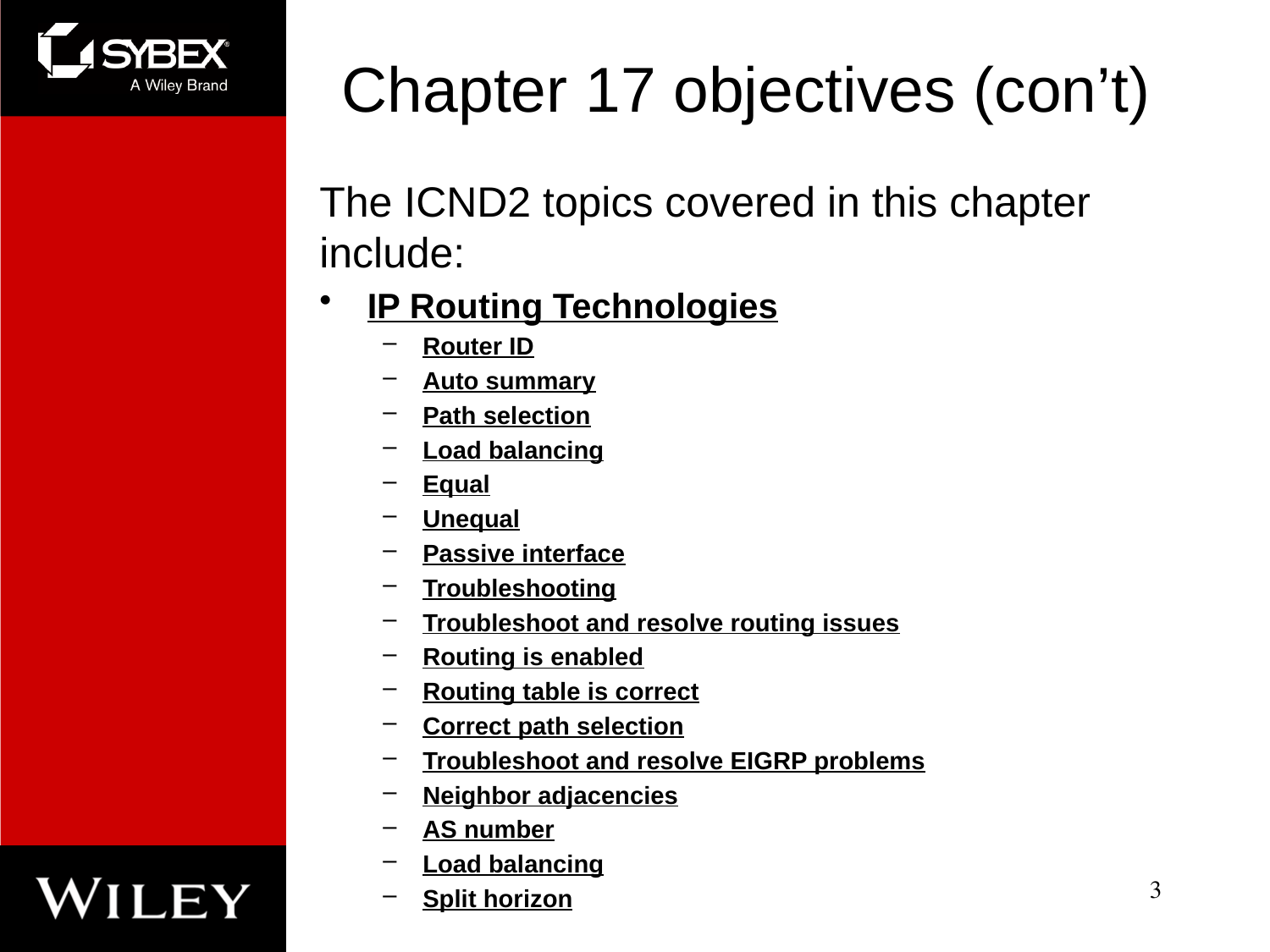

# Chapter 17 objectives (con’t)
The ICND2 topics covered in this chapter include:
IP Routing Technologies
Router ID
Auto summary
Path selection
Load balancing
Equal
Unequal
Passive interface
Troubleshooting
Troubleshoot and resolve routing issues
Routing is enabled
Routing table is correct
Correct path selection
Troubleshoot and resolve EIGRP problems
Neighbor adjacencies
AS number
Load balancing
Split horizon
3